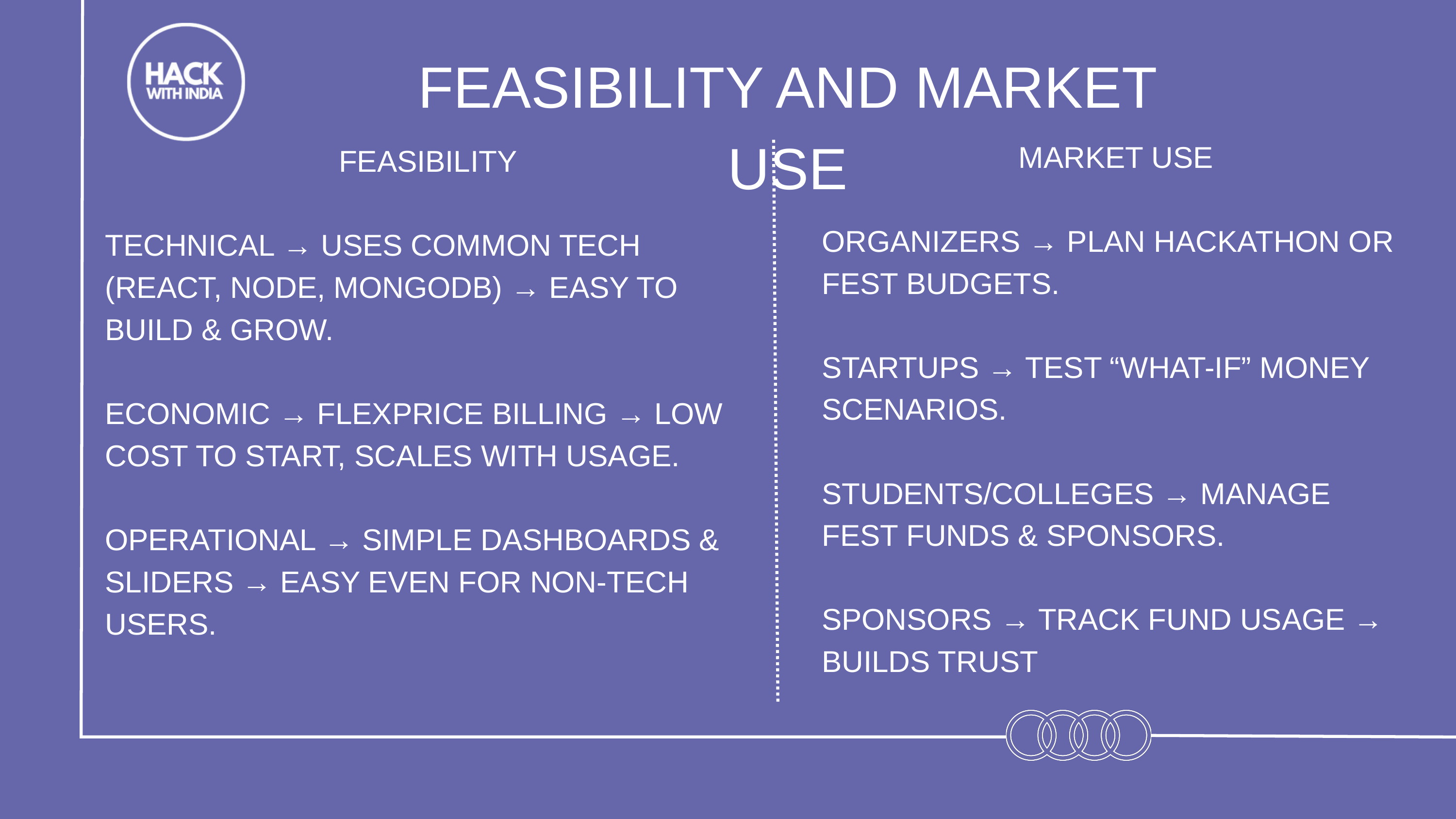

FEASIBILITY AND MARKET USE
MARKET USE

ORGANIZERS → PLAN HACKATHON OR FEST BUDGETS.

STARTUPS → TEST “WHAT-IF” MONEY SCENARIOS.

STUDENTS/COLLEGES → MANAGE FEST FUNDS & SPONSORS.

SPONSORS → TRACK FUND USAGE → BUILDS TRUST
FEASIBILITY

TECHNICAL → USES COMMON TECH (REACT, NODE, MONGODB) → EASY TO BUILD & GROW.

ECONOMIC → FLEXPRICE BILLING → LOW COST TO START, SCALES WITH USAGE.

OPERATIONAL → SIMPLE DASHBOARDS & SLIDERS → EASY EVEN FOR NON-TECH USERS.